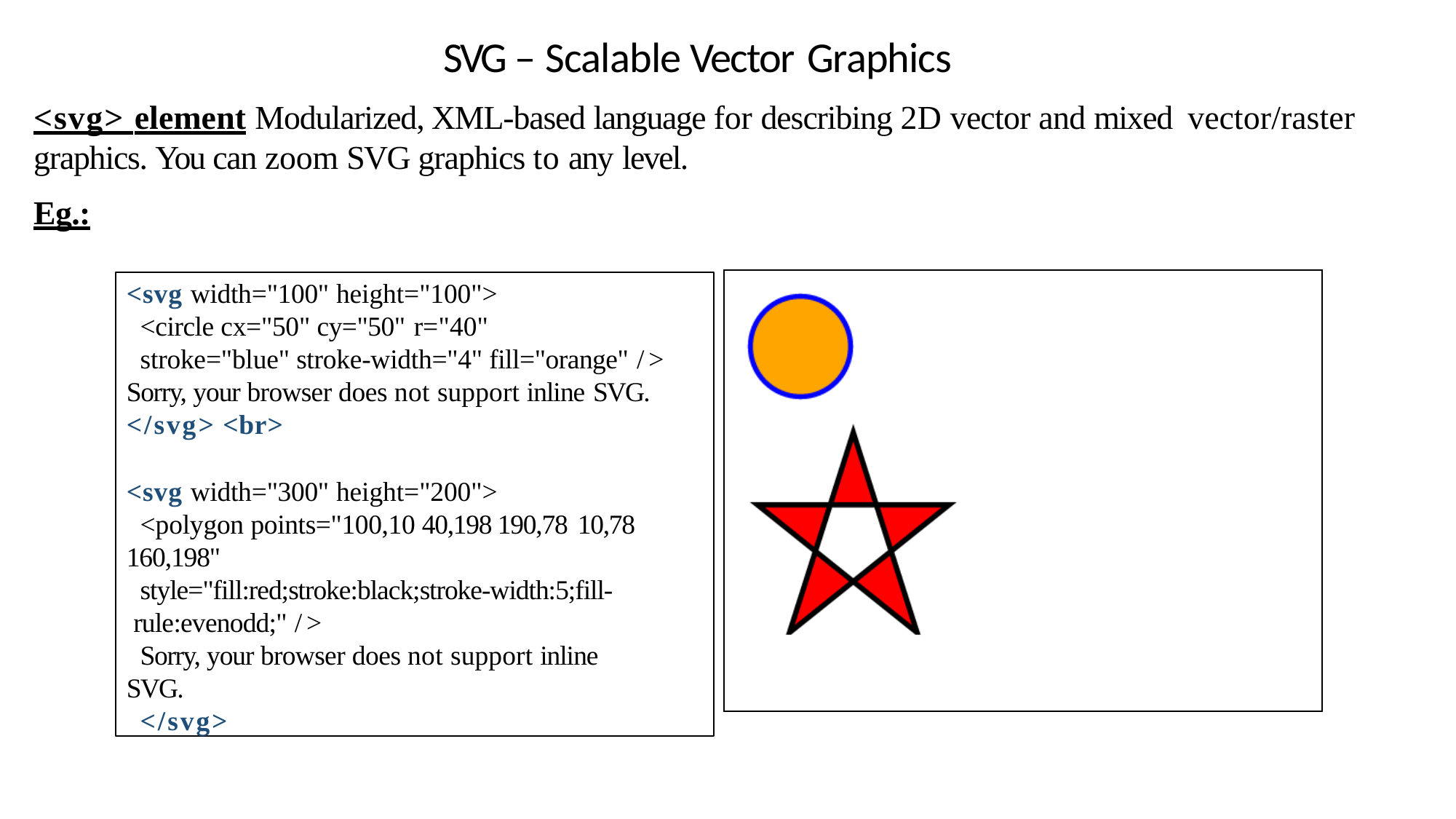

# SVG – Scalable Vector Graphics
<svg> element Modularized, XML-based language for describing 2D vector and mixed vector/raster
graphics. You can zoom SVG graphics to any level.
Eg.:

<svg width="100" height="100">
<circle cx="50" cy="50" r="40"
stroke="blue" stroke-width="4" fill="orange" />
Sorry, your browser does not support inline SVG.
</svg> <br>

<svg width="300" height="200">
<polygon points="100,10 40,198 190,78 10,78
160,198"
style="fill:red;stroke:black;stroke-width:5;fill-  rule:evenodd;" />
Sorry, your browser does not support inline SVG.
</svg>